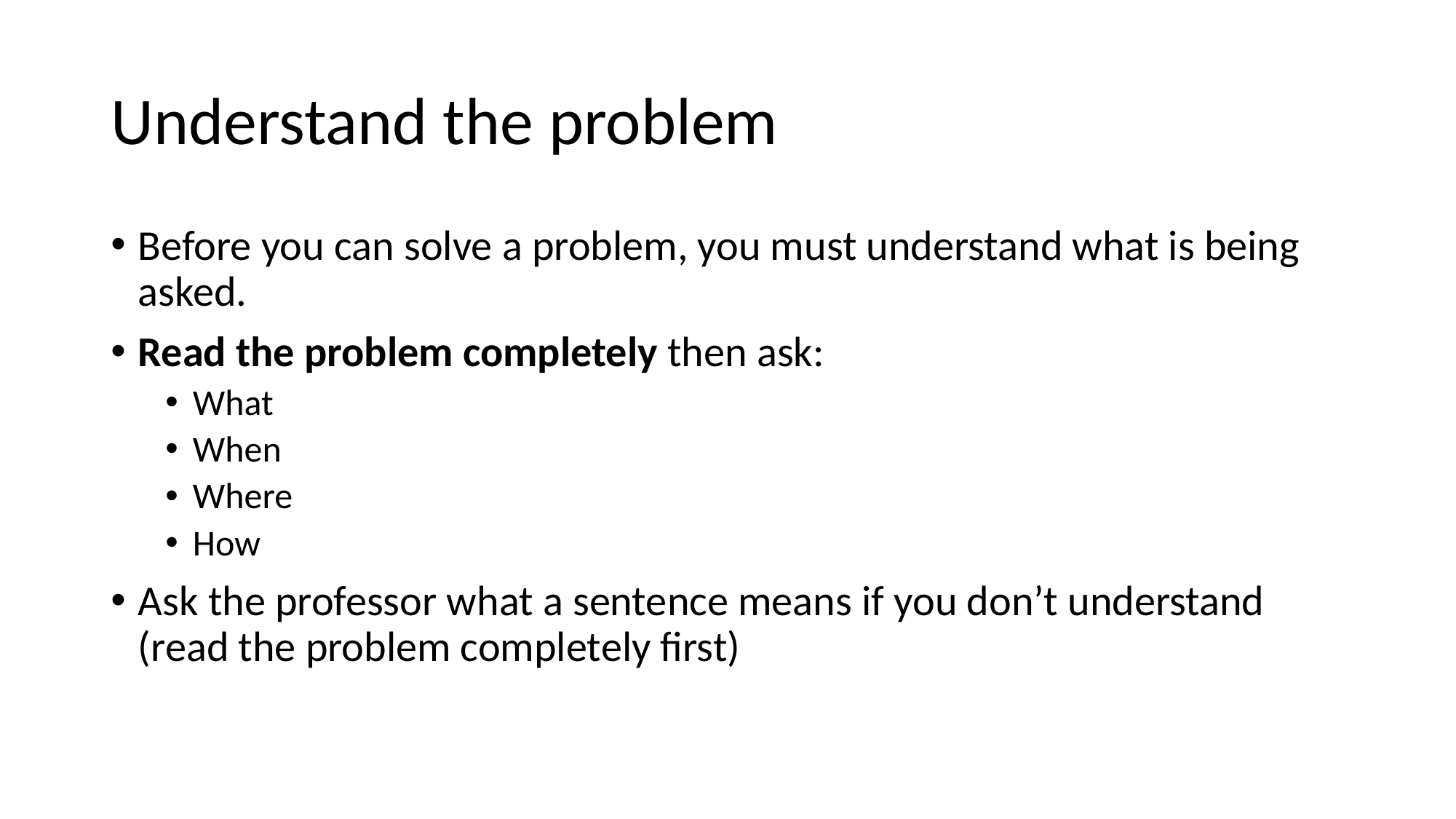

# Understand the problem
Before you can solve a problem, you must understand what is being asked.
Read the problem completely then ask:
What
When
Where
How
Ask the professor what a sentence means if you don’t understand (read the problem completely first)